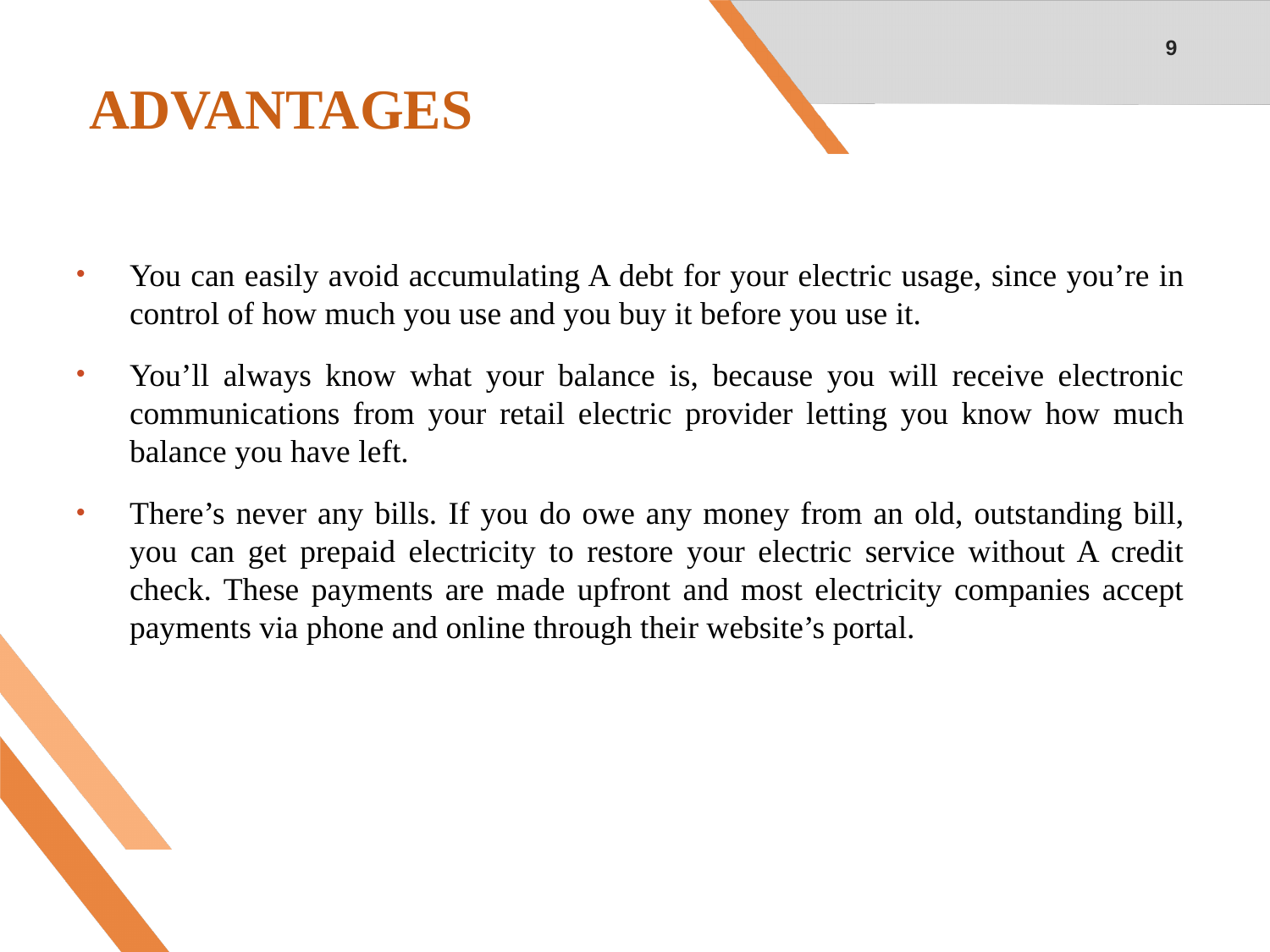

9
# ADVANTAGES

You can easily avoid accumulating A debt for your electric usage, since you’re in control of how much you use and you buy it before you use it.
You’ll always know what your balance is, because you will receive electronic communications from your retail electric provider letting you know how much balance you have left.
There’s never any bills. If you do owe any money from an old, outstanding bill, you can get prepaid electricity to restore your electric service without A credit check. These payments are made upfront and most electricity companies accept payments via phone and online through their website’s portal.